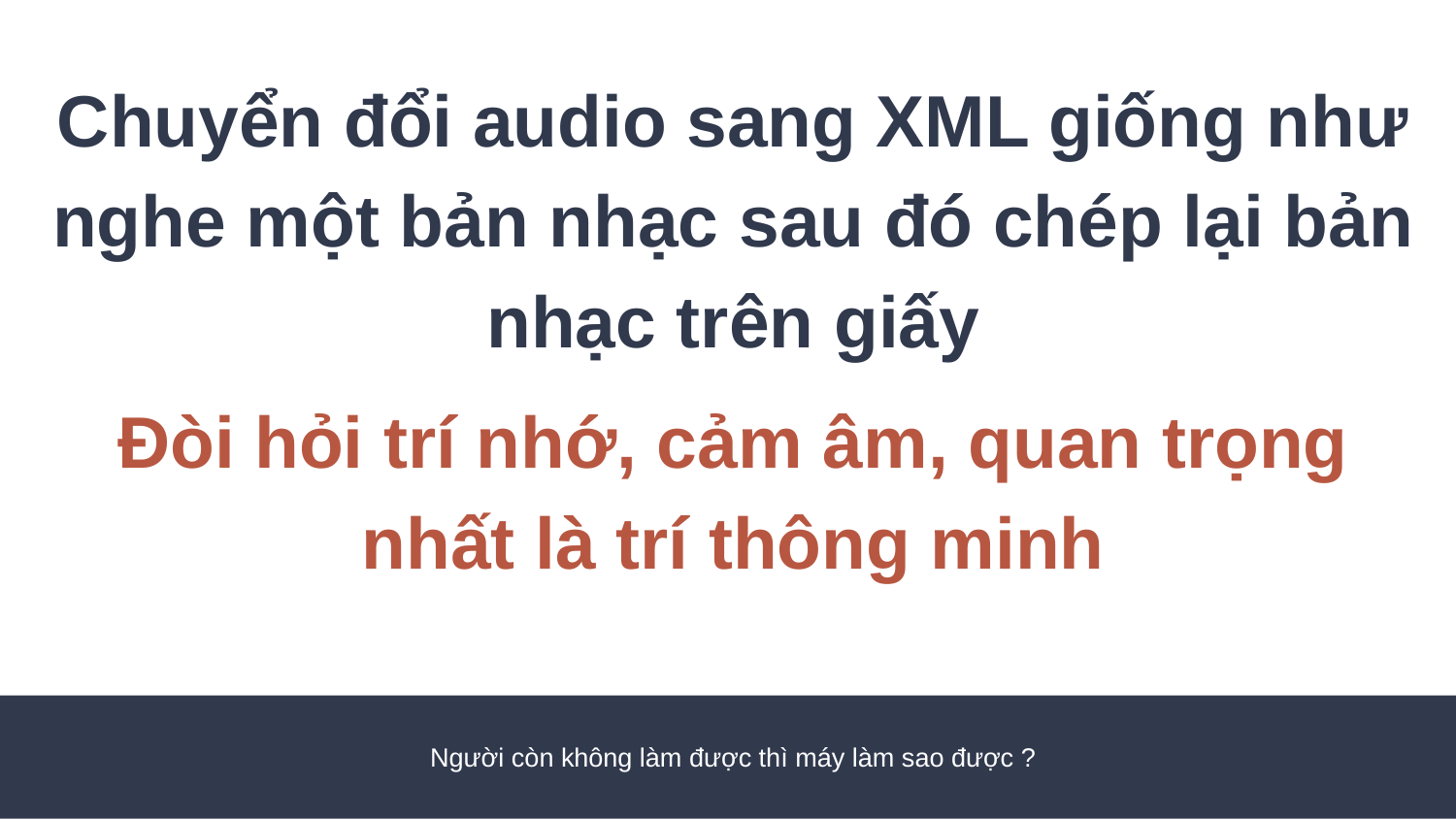

Chuyển đổi audio sang XML giống như nghe một bản nhạc sau đó chép lại bản nhạc trên giấy
Đòi hỏi trí nhớ, cảm âm, quan trọng nhất là trí thông minh
Người còn không làm được thì máy làm sao được ?